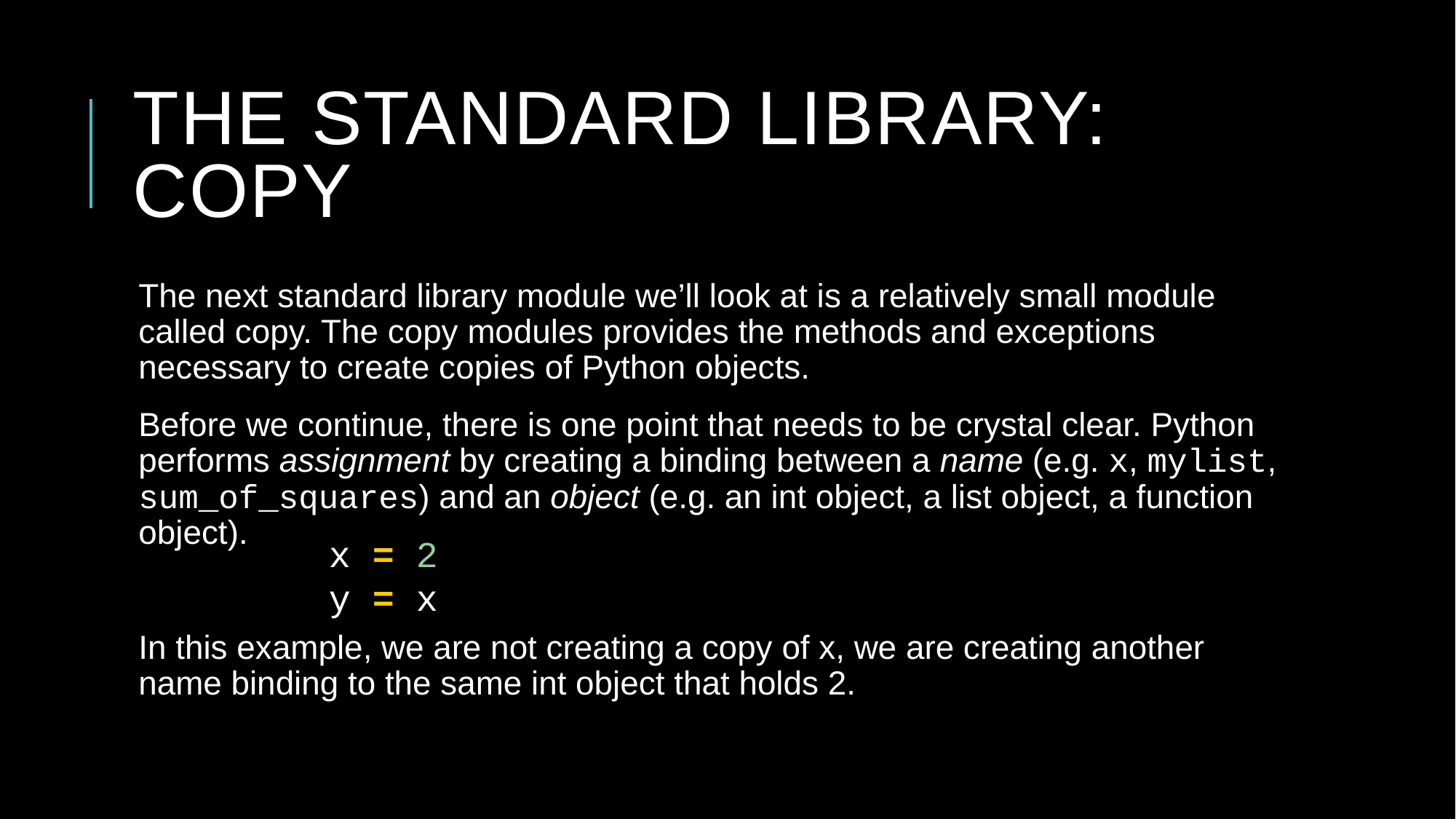

# The Standard library: copy
The next standard library module we’ll look at is a relatively small module called copy. The copy modules provides the methods and exceptions necessary to create copies of Python objects.
Before we continue, there is one point that needs to be crystal clear. Python performs assignment by creating a binding between a name (e.g. x, mylist, sum_of_squares) and an object (e.g. an int object, a list object, a function object).

In this example, we are not creating a copy of x, we are creating another name binding to the same int object that holds 2.

x = 2
y = x